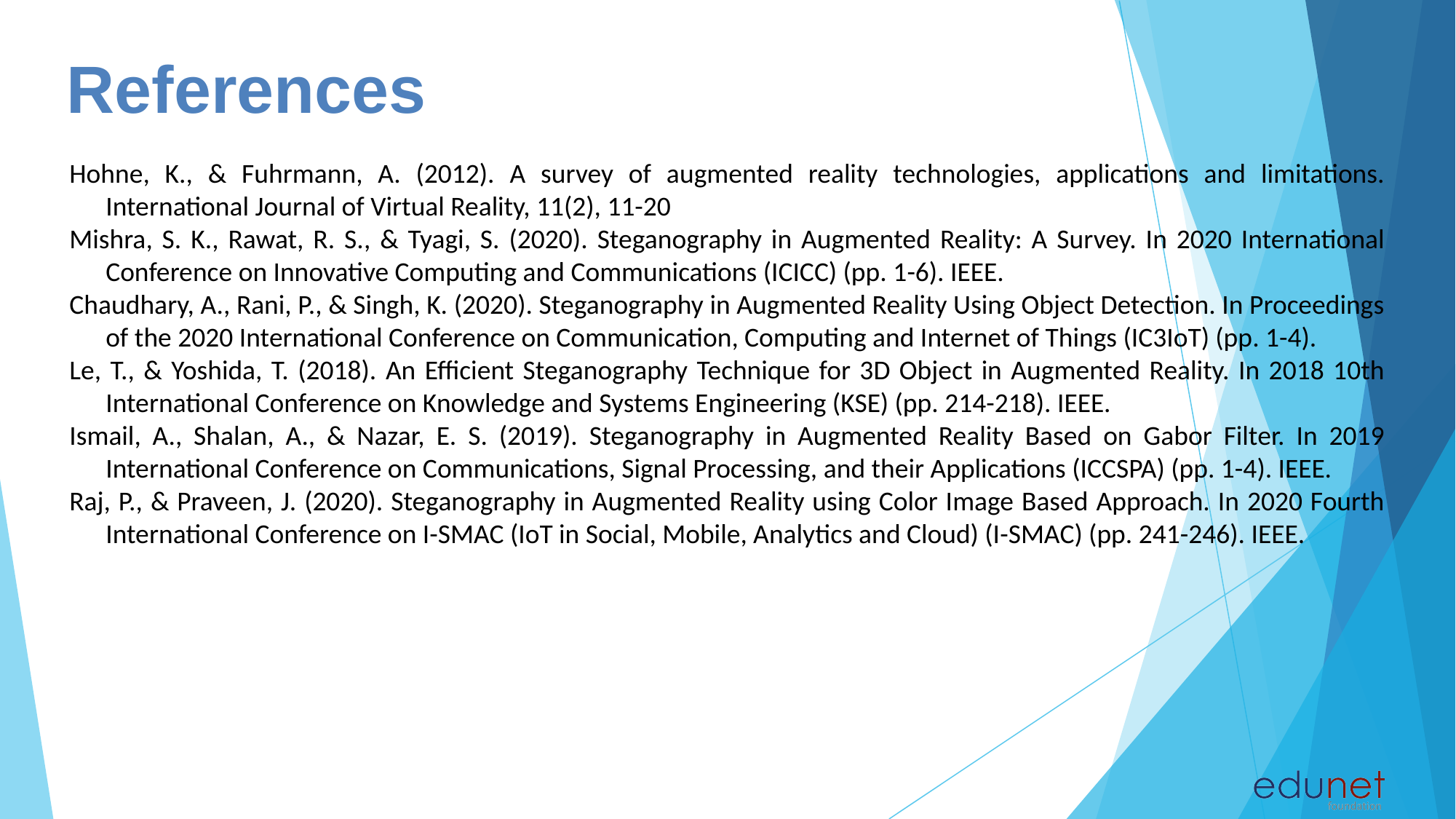

# References
Hohne, K., & Fuhrmann, A. (2012). A survey of augmented reality technologies, applications and limitations. International Journal of Virtual Reality, 11(2), 11-20
Mishra, S. K., Rawat, R. S., & Tyagi, S. (2020). Steganography in Augmented Reality: A Survey. In 2020 International Conference on Innovative Computing and Communications (ICICC) (pp. 1-6). IEEE.
Chaudhary, A., Rani, P., & Singh, K. (2020). Steganography in Augmented Reality Using Object Detection. In Proceedings of the 2020 International Conference on Communication, Computing and Internet of Things (IC3IoT) (pp. 1-4).
Le, T., & Yoshida, T. (2018). An Efficient Steganography Technique for 3D Object in Augmented Reality. In 2018 10th International Conference on Knowledge and Systems Engineering (KSE) (pp. 214-218). IEEE.
Ismail, A., Shalan, A., & Nazar, E. S. (2019). Steganography in Augmented Reality Based on Gabor Filter. In 2019 International Conference on Communications, Signal Processing, and their Applications (ICCSPA) (pp. 1-4). IEEE.
Raj, P., & Praveen, J. (2020). Steganography in Augmented Reality using Color Image Based Approach. In 2020 Fourth International Conference on I-SMAC (IoT in Social, Mobile, Analytics and Cloud) (I-SMAC) (pp. 241-246). IEEE.